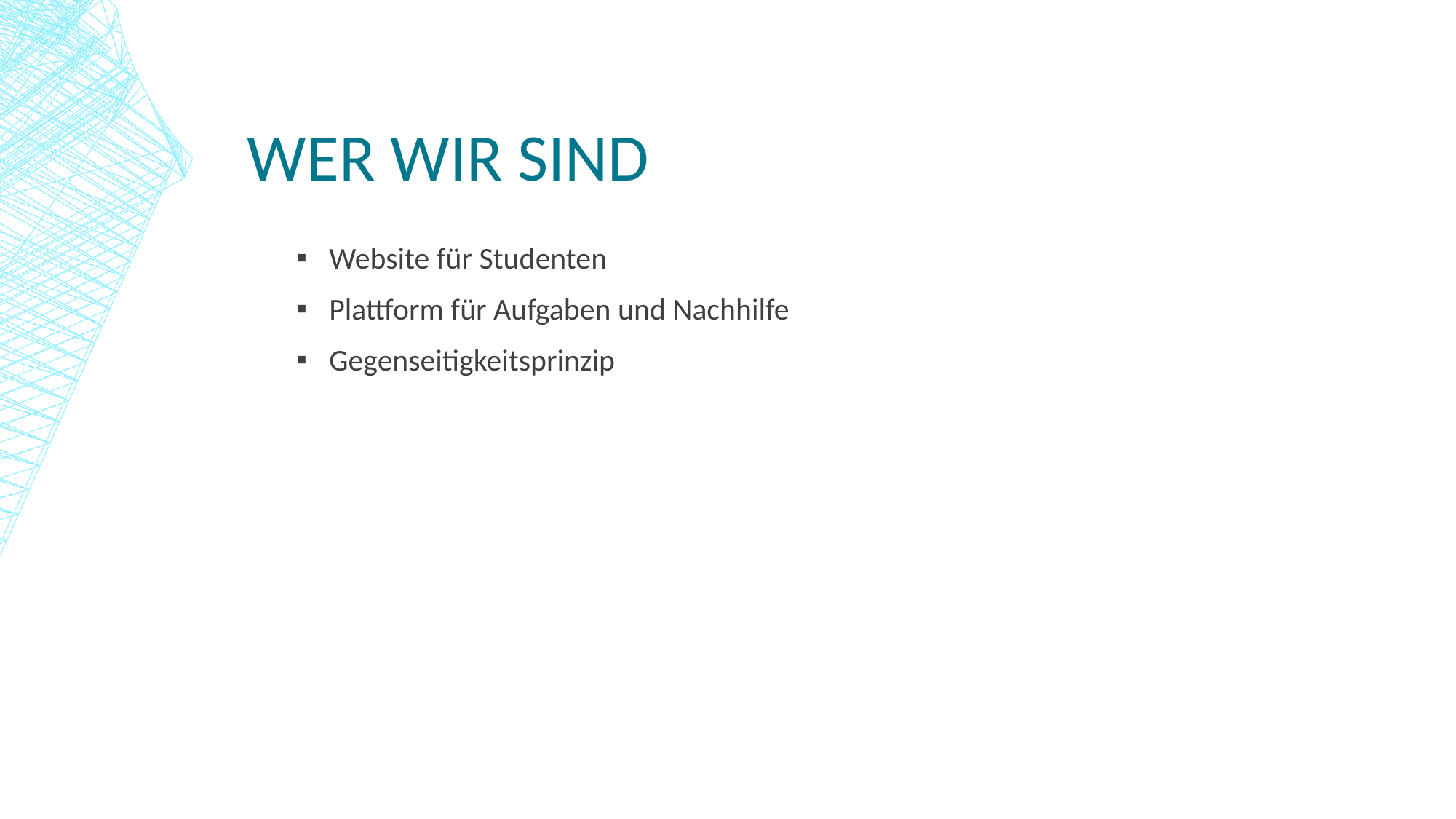

# Wer wir sind
Website für Studenten
Plattform für Aufgaben und Nachhilfe
Gegenseitigkeitsprinzip